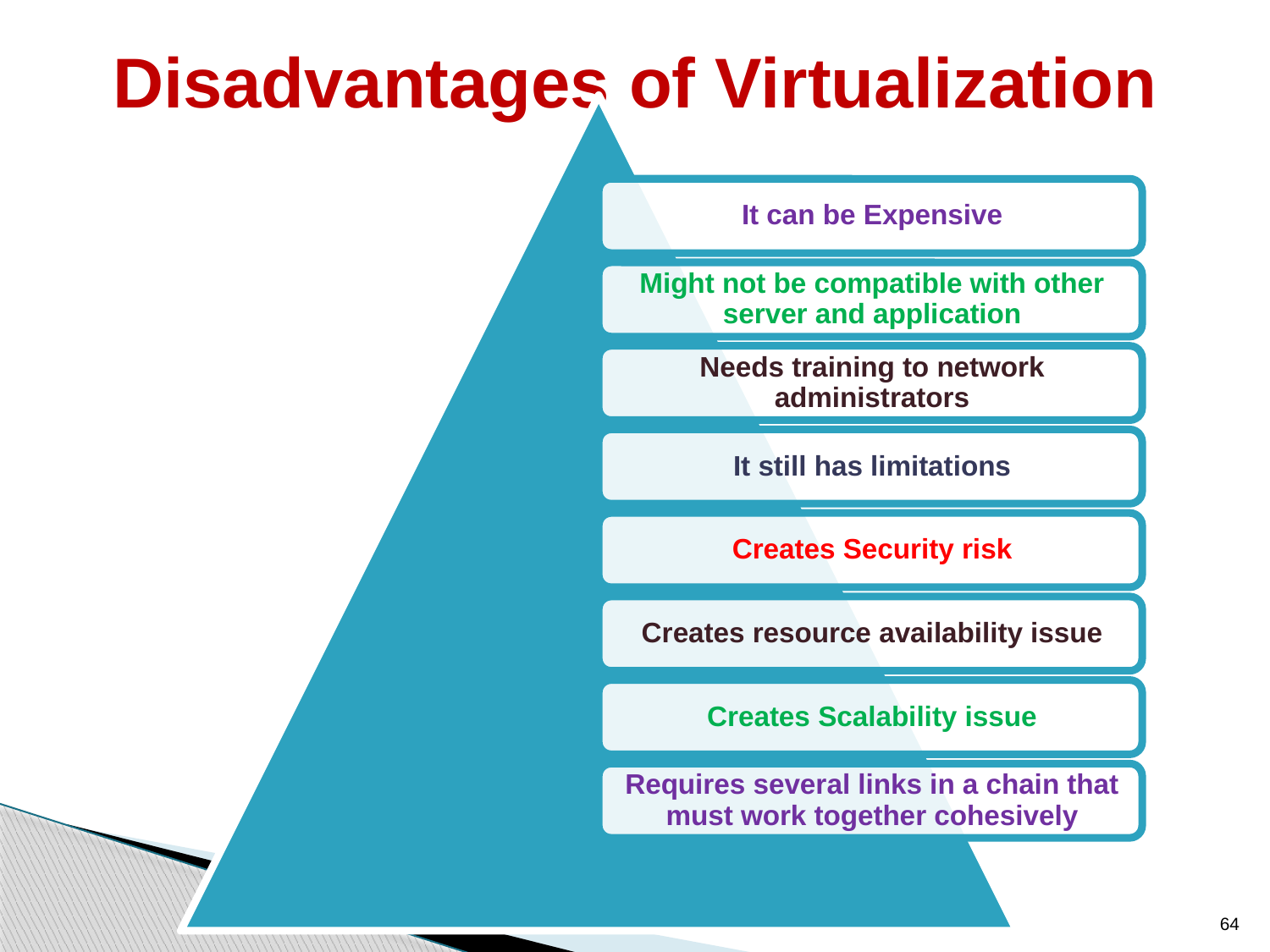

# Disadvantages of Virtualization
It can be Expensive
Might not be compatible with other server and application
Needs training to network administrators
It still has limitations
Creates Security risk
Creates resource availability issue
Creates Scalability issue
Requires several links in a chain that must work together cohesively
64